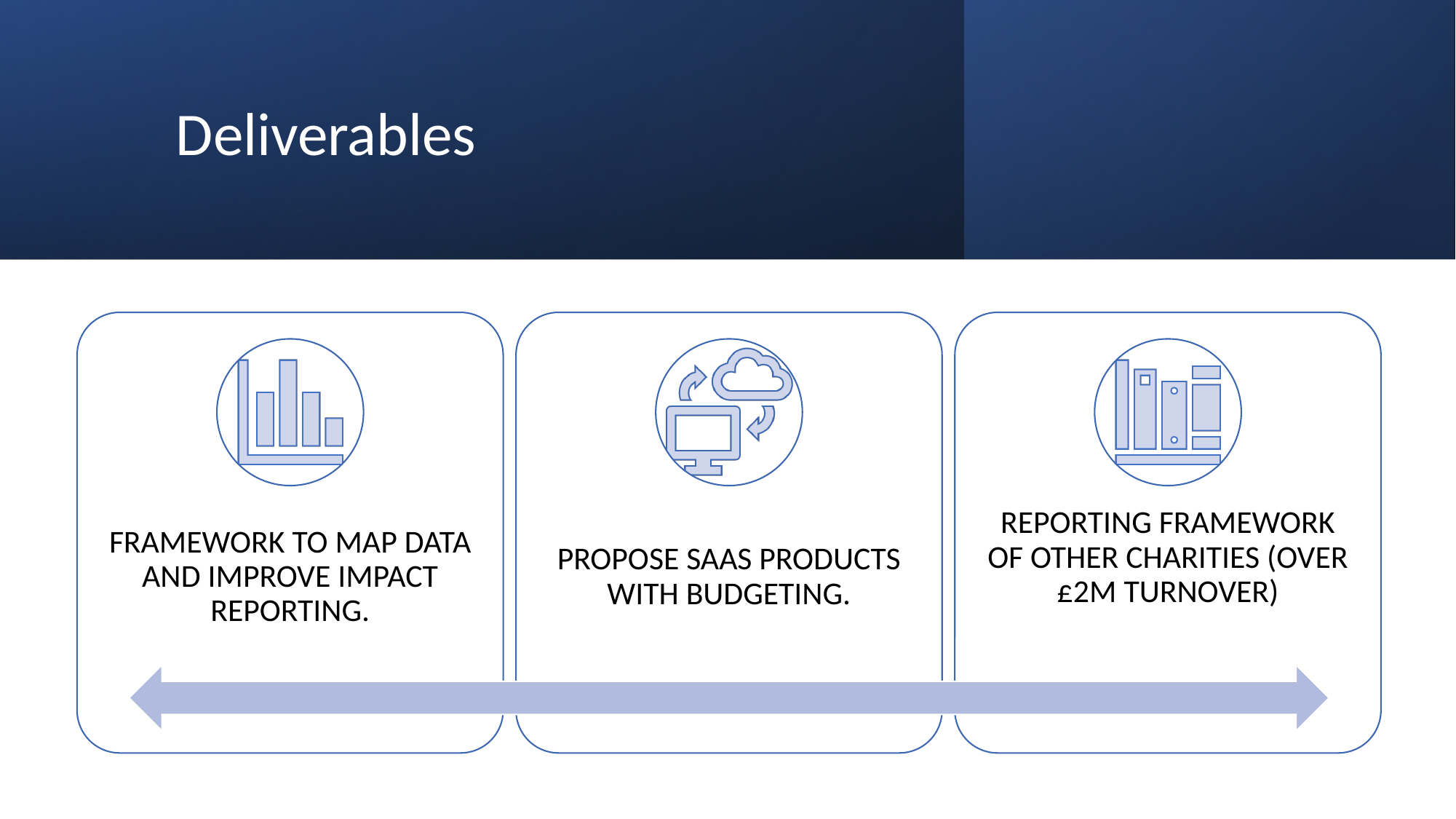

# Deliverables
Framework to map data and improve impact reporting.
Propose SaaS products with budgeting.
Reporting framework of other charities (over £2m turnover)